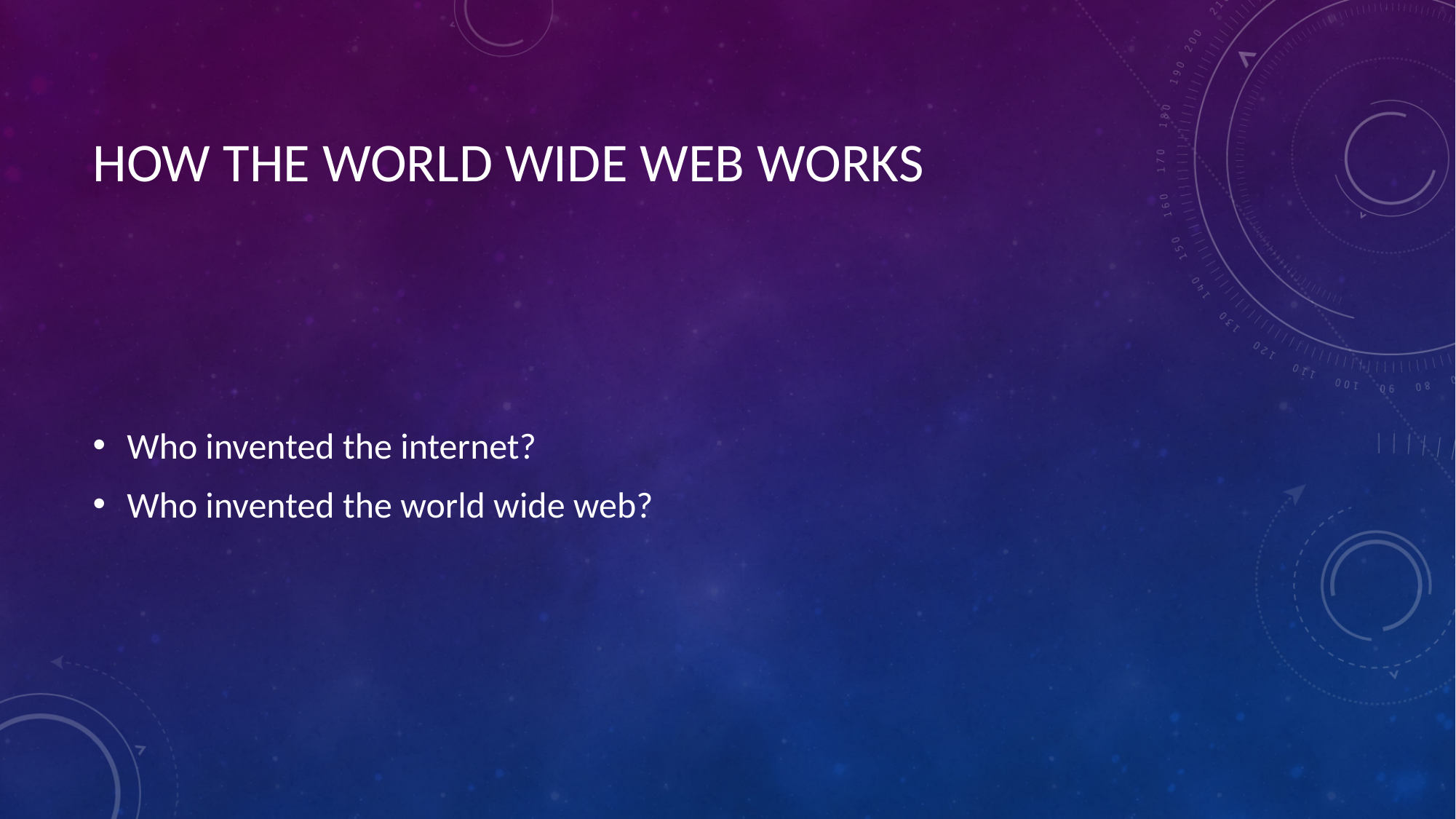

# How the world wide web works
Who invented the internet?
Who invented the world wide web?